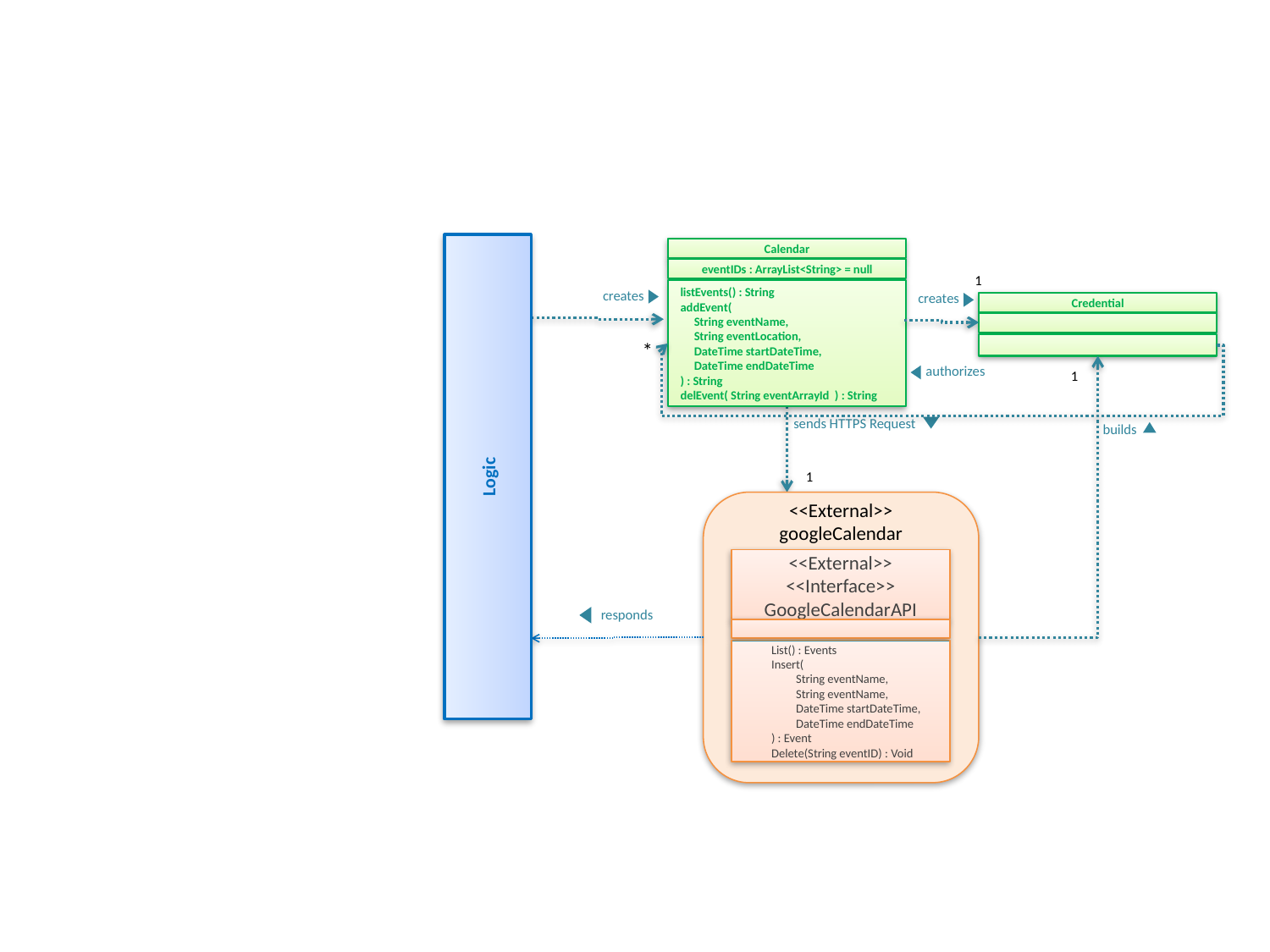

Calendar
eventIDs : ArrayList<String> = null
listEvents() : String
addEvent(
     String eventName,
     String eventLocation,
     DateTime startDateTime,
     DateTime endDateTime
) : String
delEvent( String eventArrayId  ) : String

creates
1

creates
Credential

*
authorizes

1
sends HTTPS Request

builds

Logic
1
<<External>>
googleCalendar

<<External>>
<<Interface>>
GoogleCalendarAPI

          List() : Events
          Insert(
                   String eventName,
                   String eventName,
                   DateTime startDateTime,
                   DateTime endDateTime
          ) : Event
          Delete(String eventID) : Void
responds